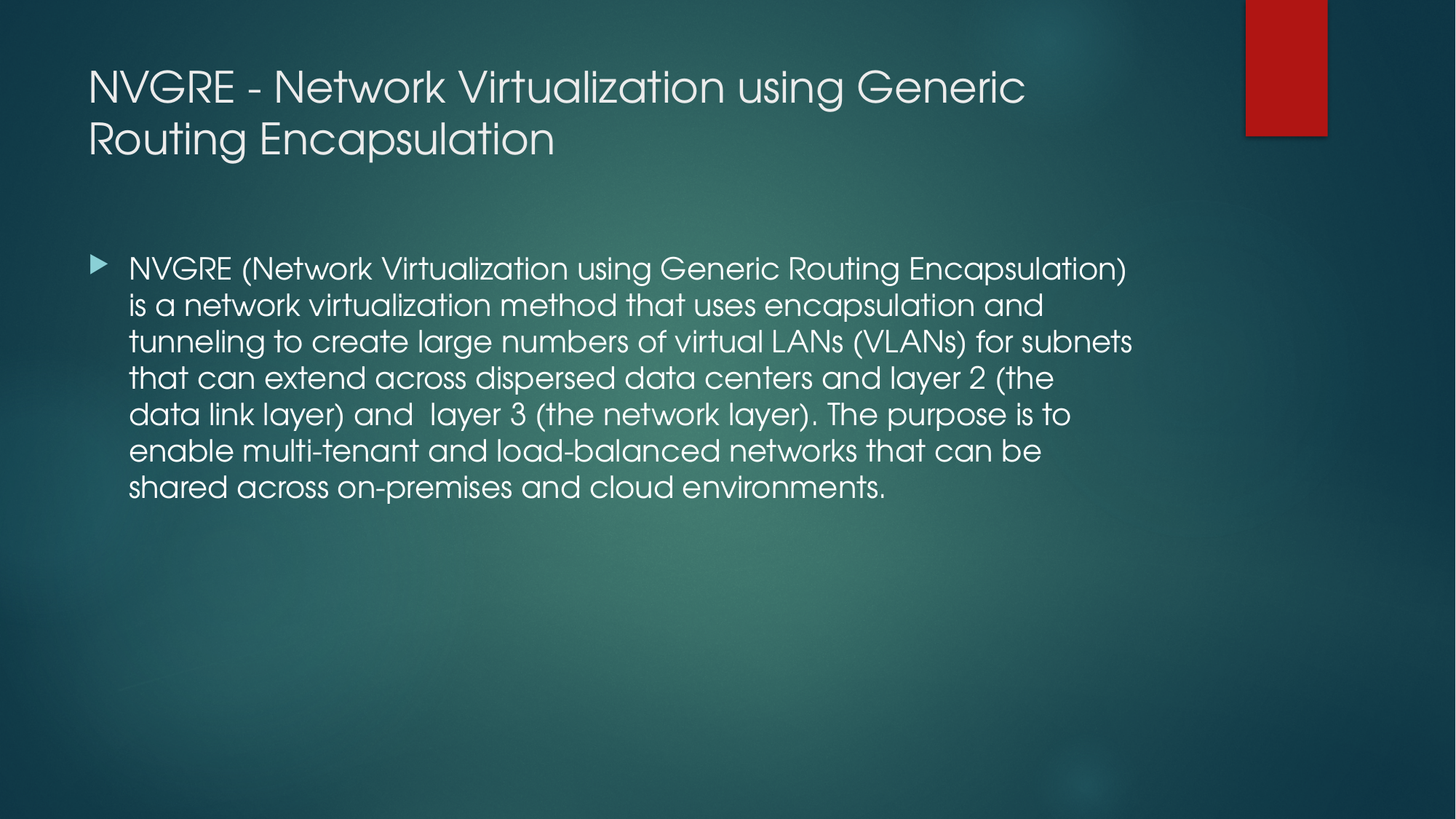

# NVGRE - Network Virtualization using Generic Routing Encapsulation
NVGRE (Network Virtualization using Generic Routing Encapsulation) is a network virtualization method that uses encapsulation and tunneling to create large numbers of virtual LANs (VLANs) for subnets that can extend across dispersed data centers and layer 2 (the data link layer) and  layer 3 (the network layer). The purpose is to enable multi-tenant and load-balanced networks that can be shared across on-premises and cloud environments.